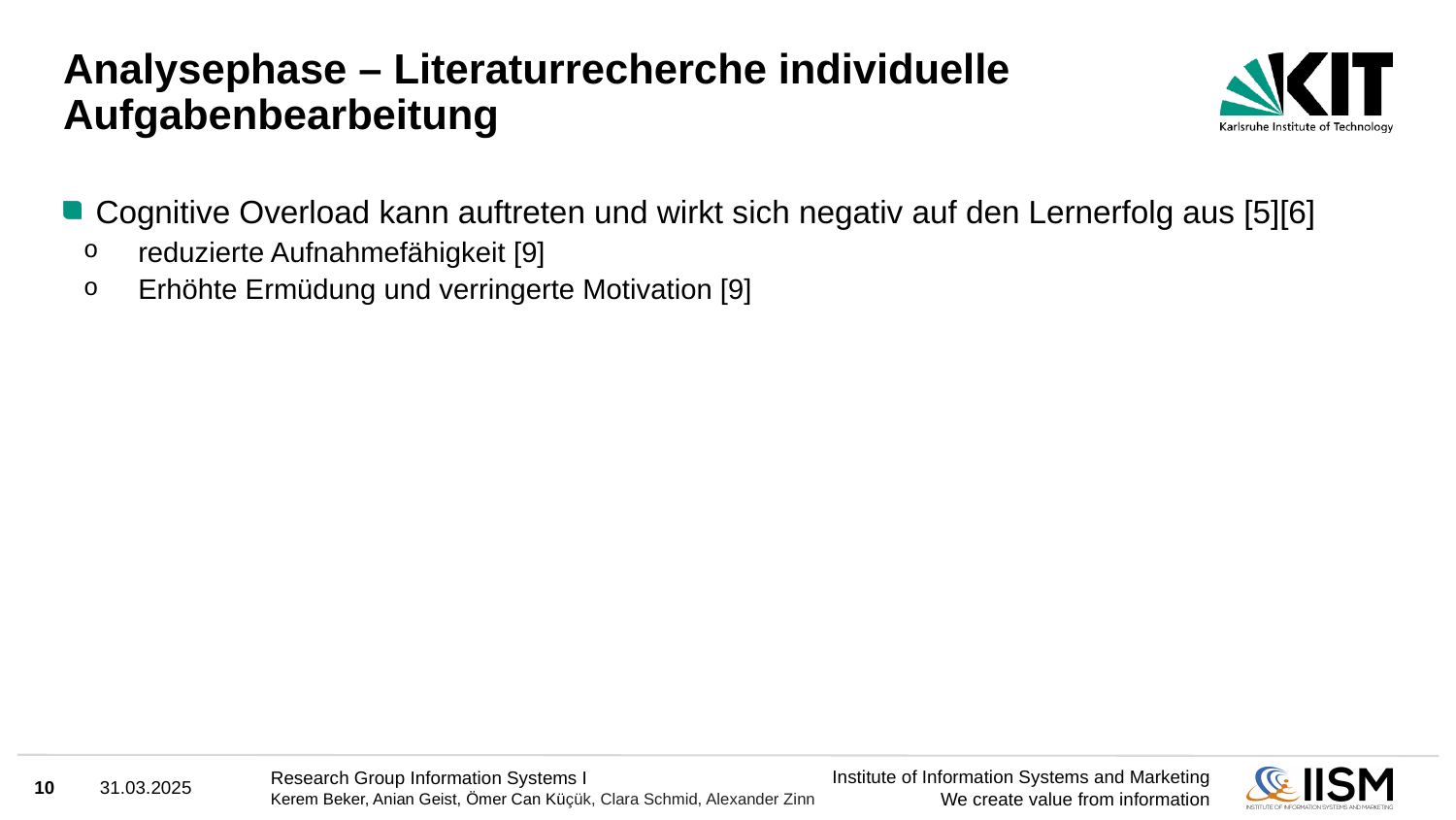

# Analysephase – Literaturrecherche individuelle Aufgabenbearbeitung
Cognitive Overload kann auftreten und wirkt sich negativ auf den Lernerfolg aus [5][6]
reduzierte Aufnahmefähigkeit [9]
Erhöhte Ermüdung und verringerte Motivation [9]

10
31.03.2025